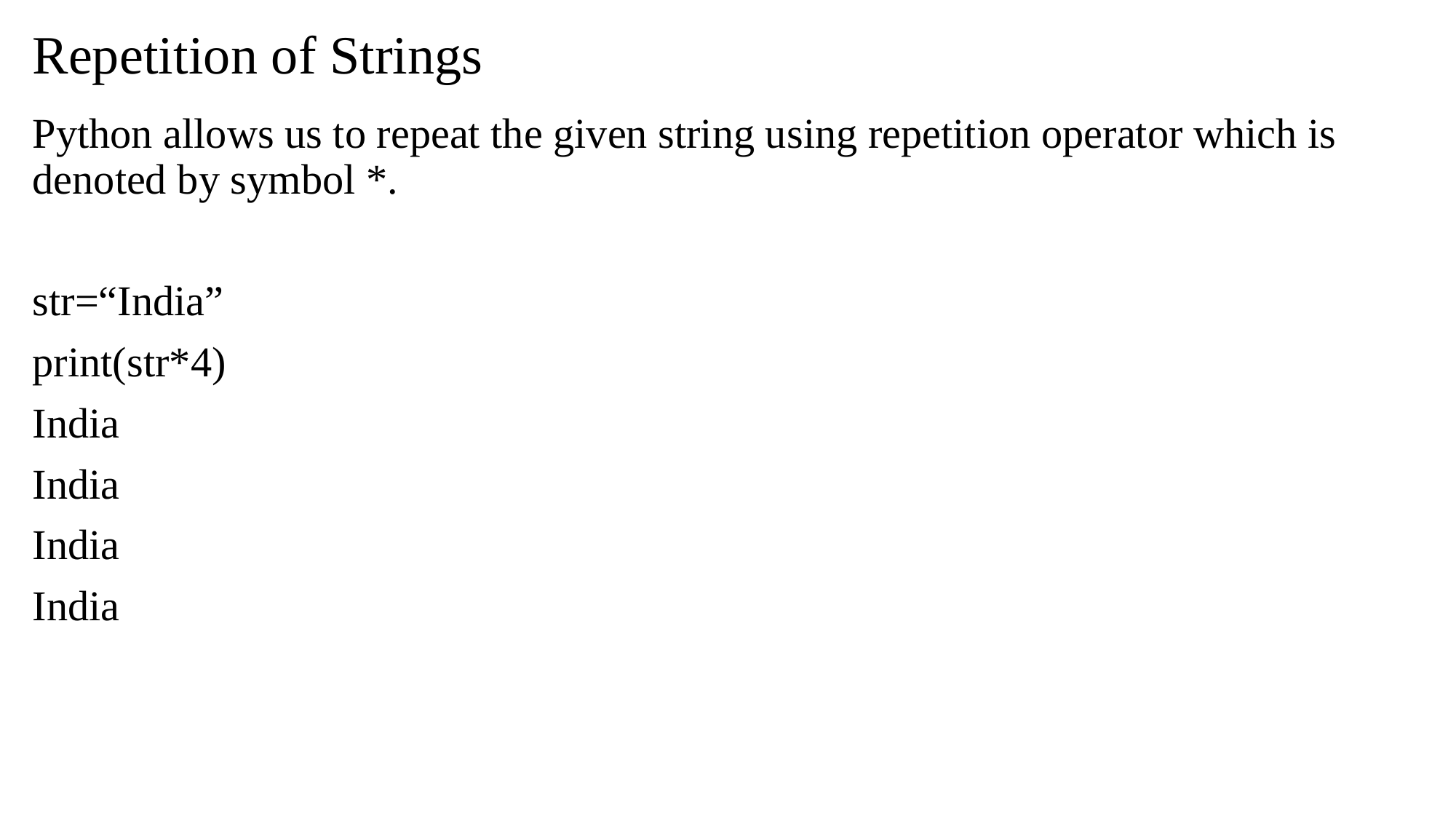

# Repetition of Strings
Python allows us to repeat the given string using repetition operator which is denoted by symbol *.

str=“India”
print(str*4)
India
India
India
India